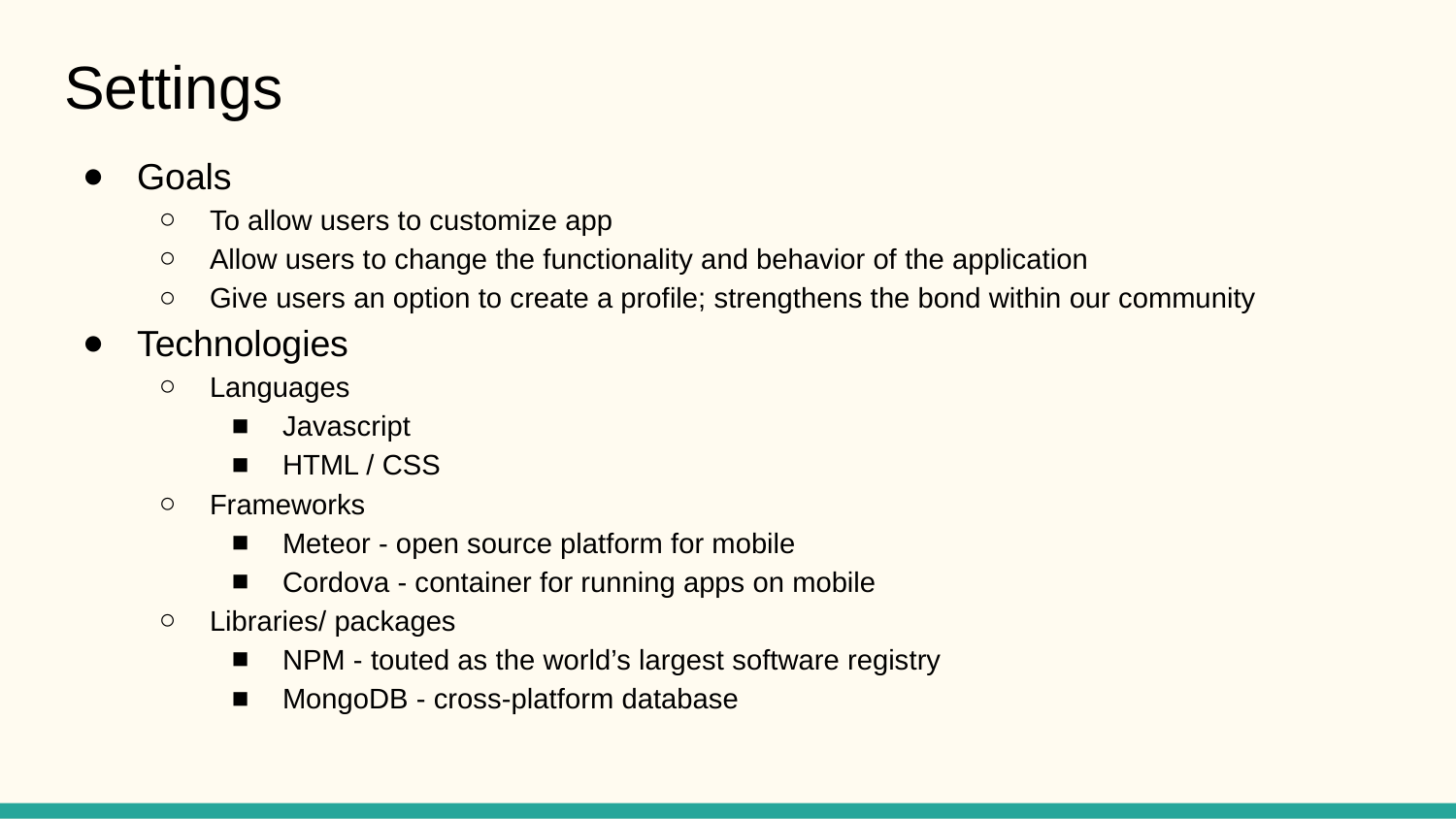

# Settings
Goals
To allow users to customize app
Allow users to change the functionality and behavior of the application
Give users an option to create a profile; strengthens the bond within our community
Technologies
Languages
Javascript
HTML / CSS
Frameworks
Meteor - open source platform for mobile
Cordova - container for running apps on mobile
Libraries/ packages
NPM - touted as the world’s largest software registry
MongoDB - cross-platform database